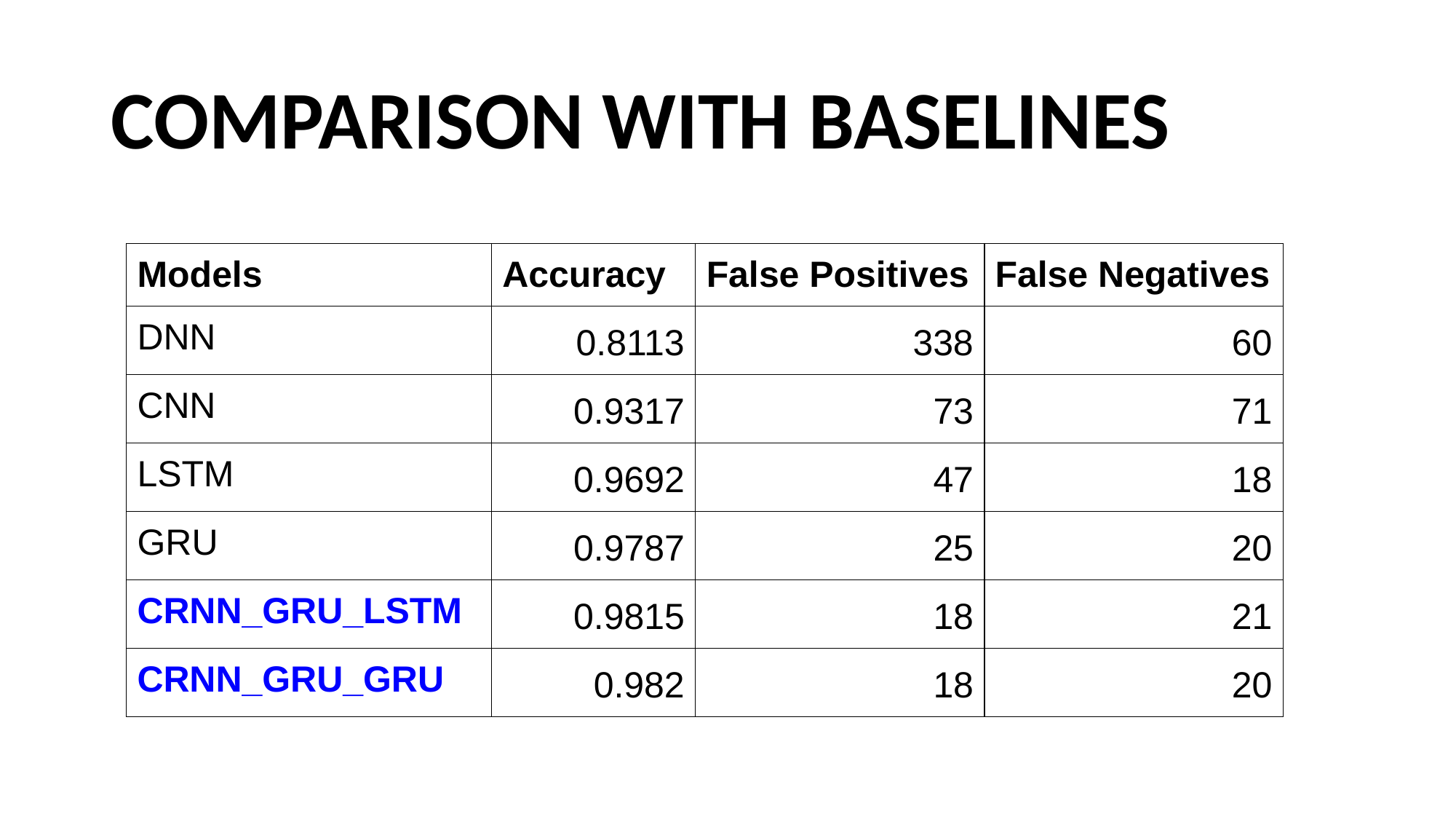

# COMPARISON WITH BASELINES
| Models | Accuracy | False Positives | False Negatives |
| --- | --- | --- | --- |
| DNN | 0.8113 | 338 | 60 |
| CNN | 0.9317 | 73 | 71 |
| LSTM | 0.9692 | 47 | 18 |
| GRU | 0.9787 | 25 | 20 |
| CRNN\_GRU\_LSTM | 0.9815 | 18 | 21 |
| CRNN\_GRU\_GRU | 0.982 | 18 | 20 |